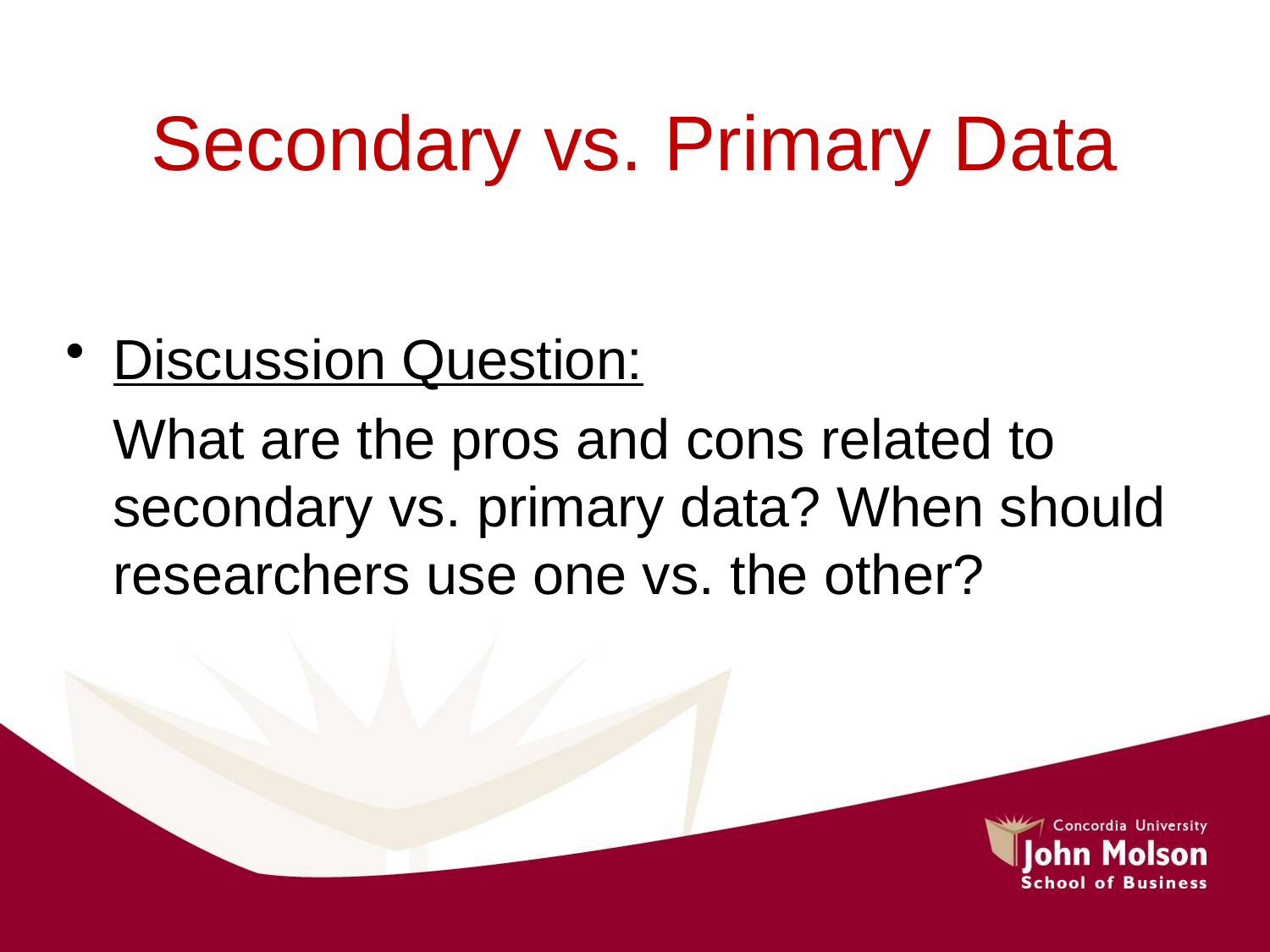

# Secondary vs. Primary Data
Discussion Question:
	What are the pros and cons related to secondary vs. primary data? When should researchers use one vs. the other?